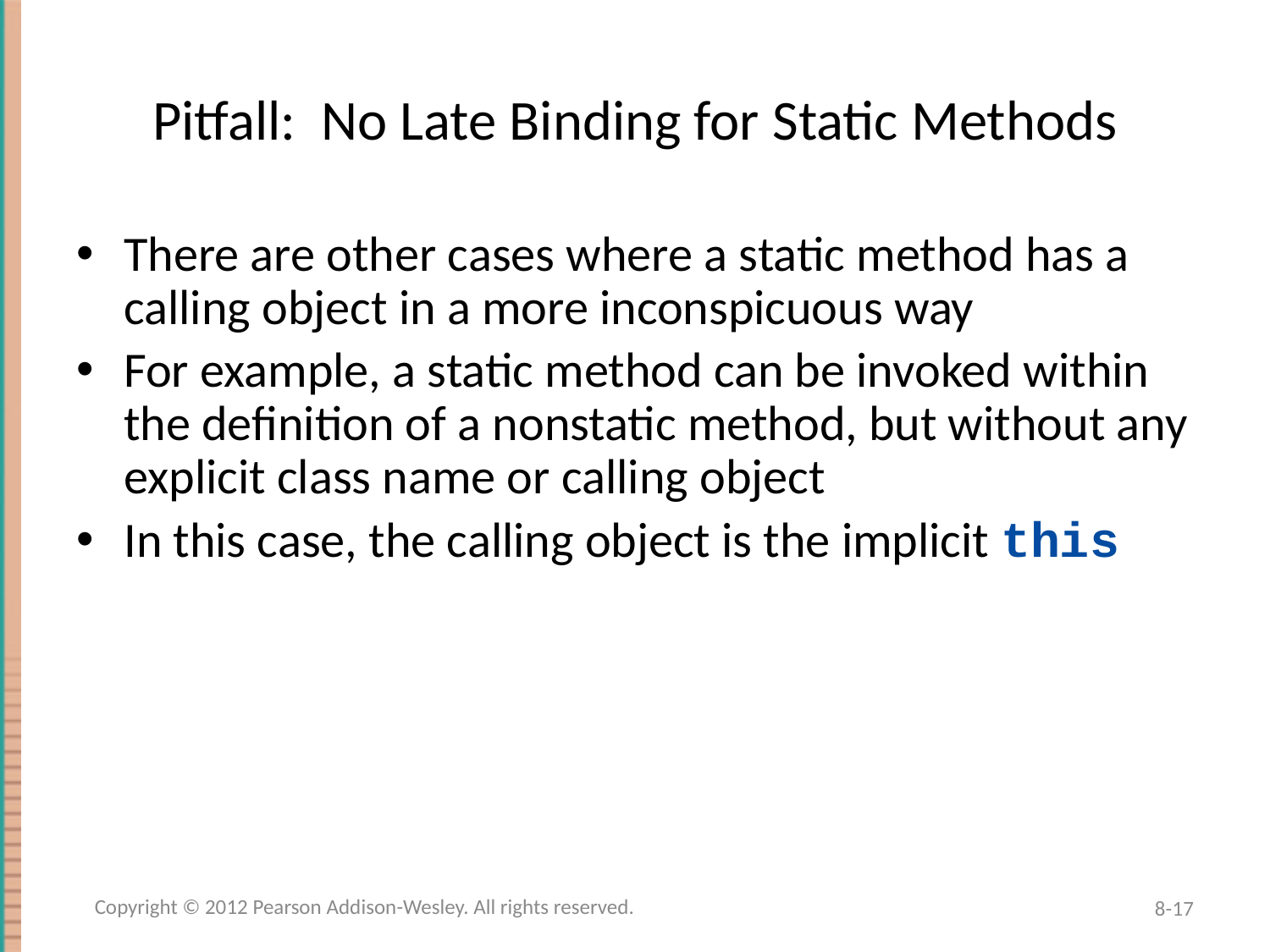

# Pitfall:  No Late Binding for Static Methods
There are other cases where a static method has a calling object in a more inconspicuous way
For example, a static method can be invoked within the definition of a nonstatic method, but without any explicit class name or calling object
In this case, the calling object is the implicit this
Copyright © 2012 Pearson Addison-Wesley. All rights reserved.
8-17